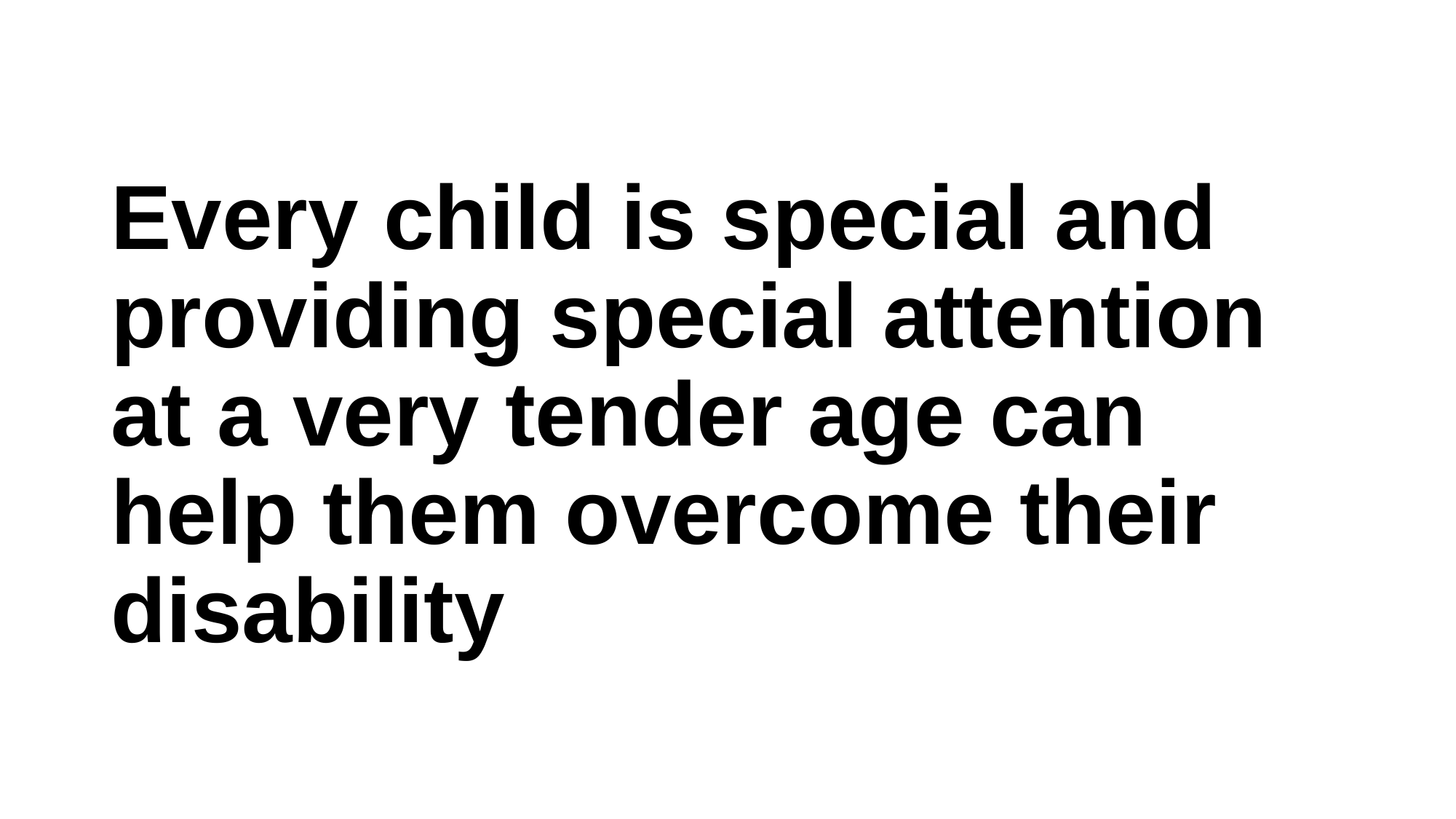

Every child is special and providing special attention at a very tender age can help them overcome their disability